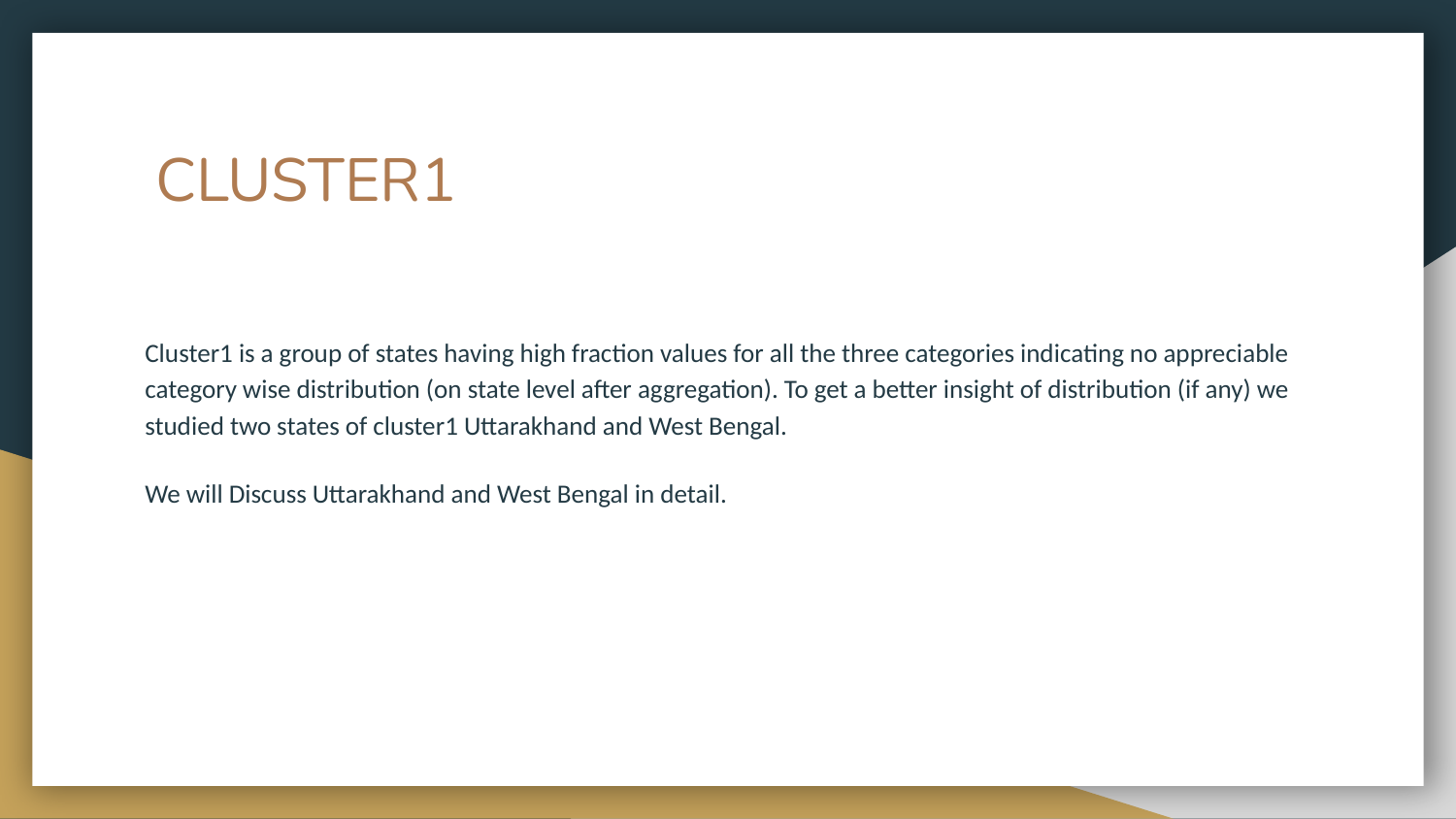

# CLUSTER1
Cluster1 is a group of states having high fraction values for all the three categories indicating no appreciable category wise distribution (on state level after aggregation). To get a better insight of distribution (if any) we studied two states of cluster1 Uttarakhand and West Bengal.
We will Discuss Uttarakhand and West Bengal in detail.